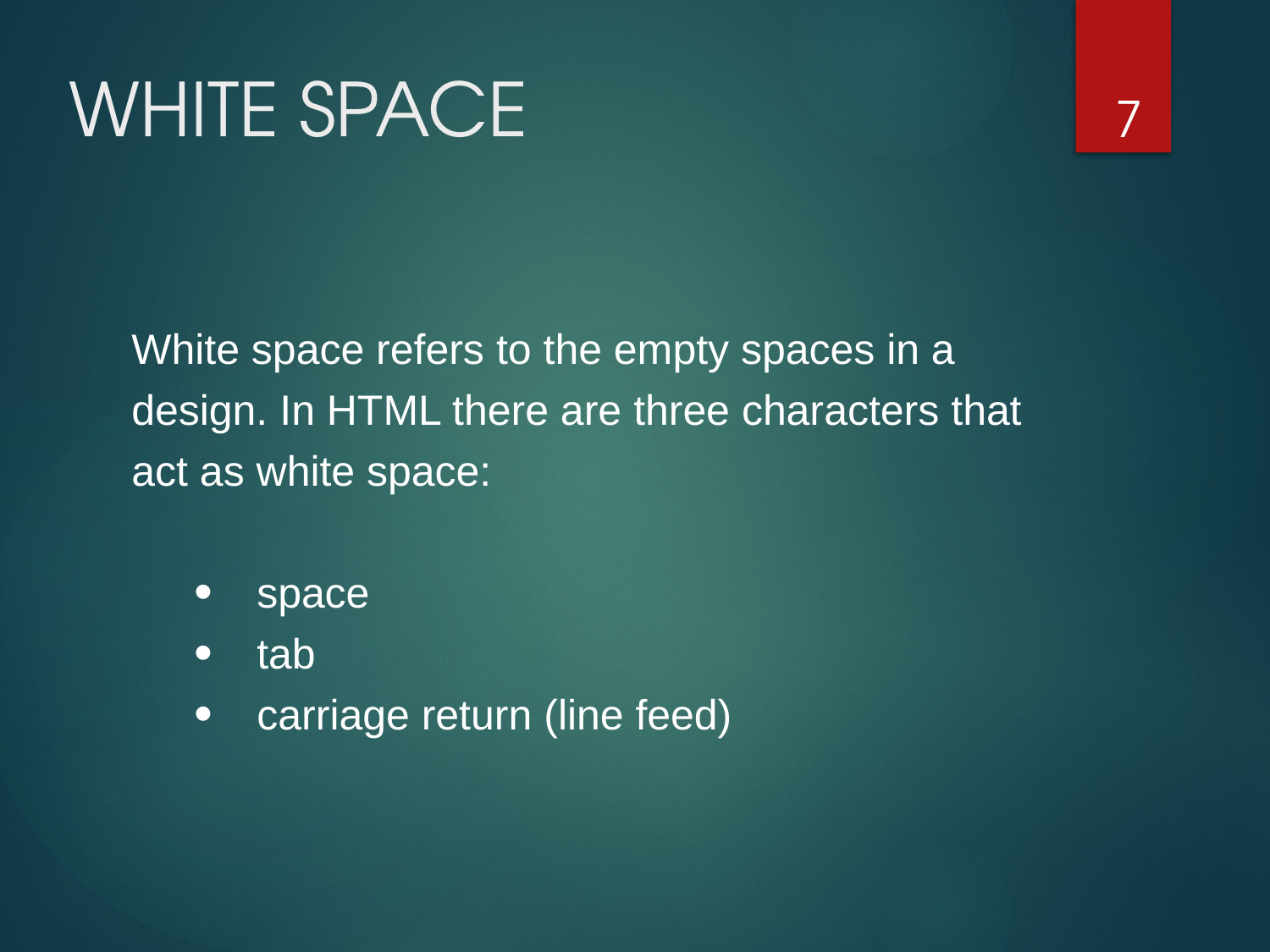

7
# WHITE SPACE
White space refers to the empty spaces in a design. In HTML there are three characters that act as white space:

space
tab
carriage return (line feed)